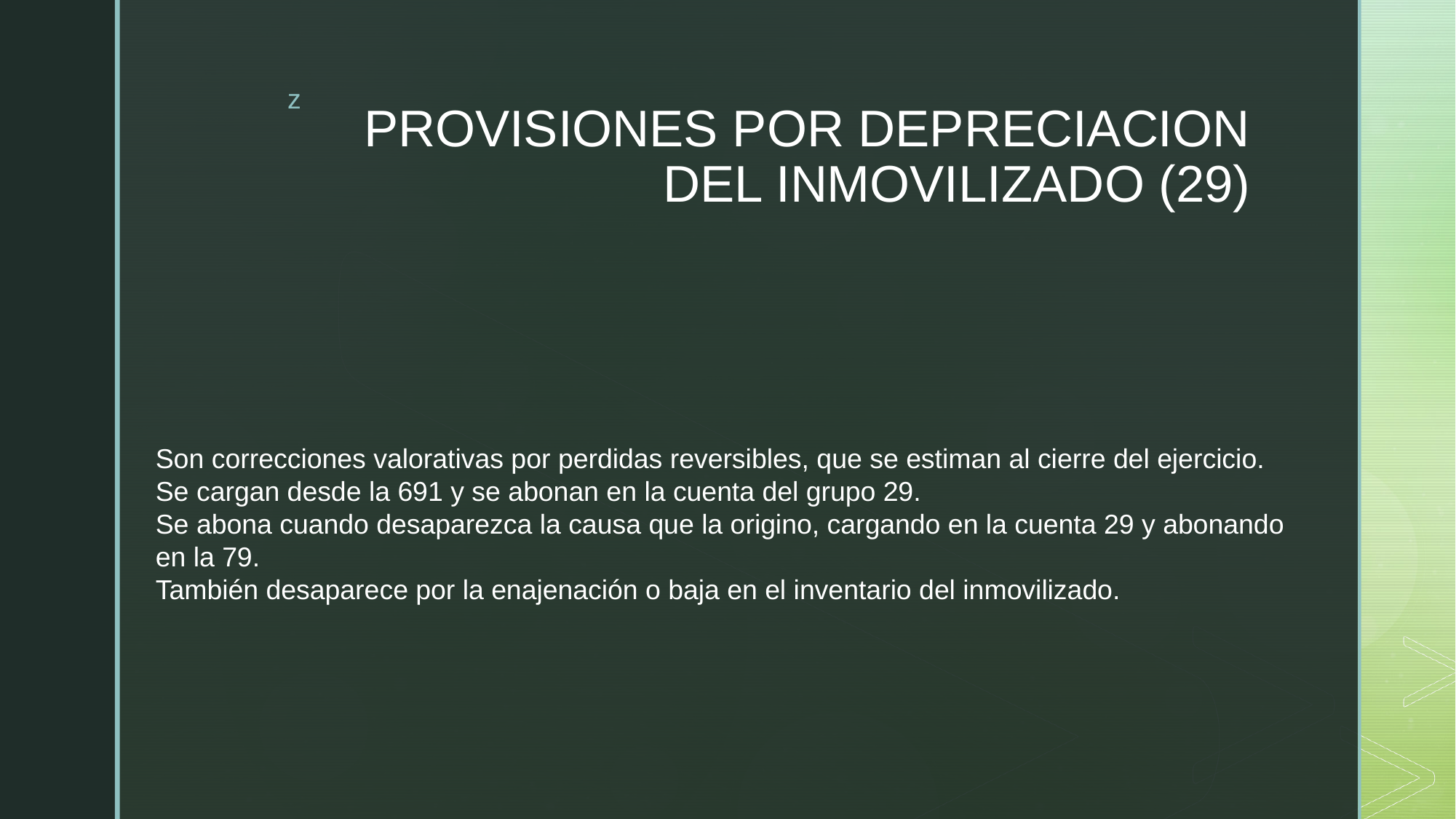

# PROVISIONES POR DEPRECIACION DEL INMOVILIZADO (29)
Son correcciones valorativas por perdidas reversibles, que se estiman al cierre del ejercicio.
Se cargan desde la 691 y se abonan en la cuenta del grupo 29.
Se abona cuando desaparezca la causa que la origino, cargando en la cuenta 29 y abonando
en la 79.
También desaparece por la enajenación o baja en el inventario del inmovilizado.